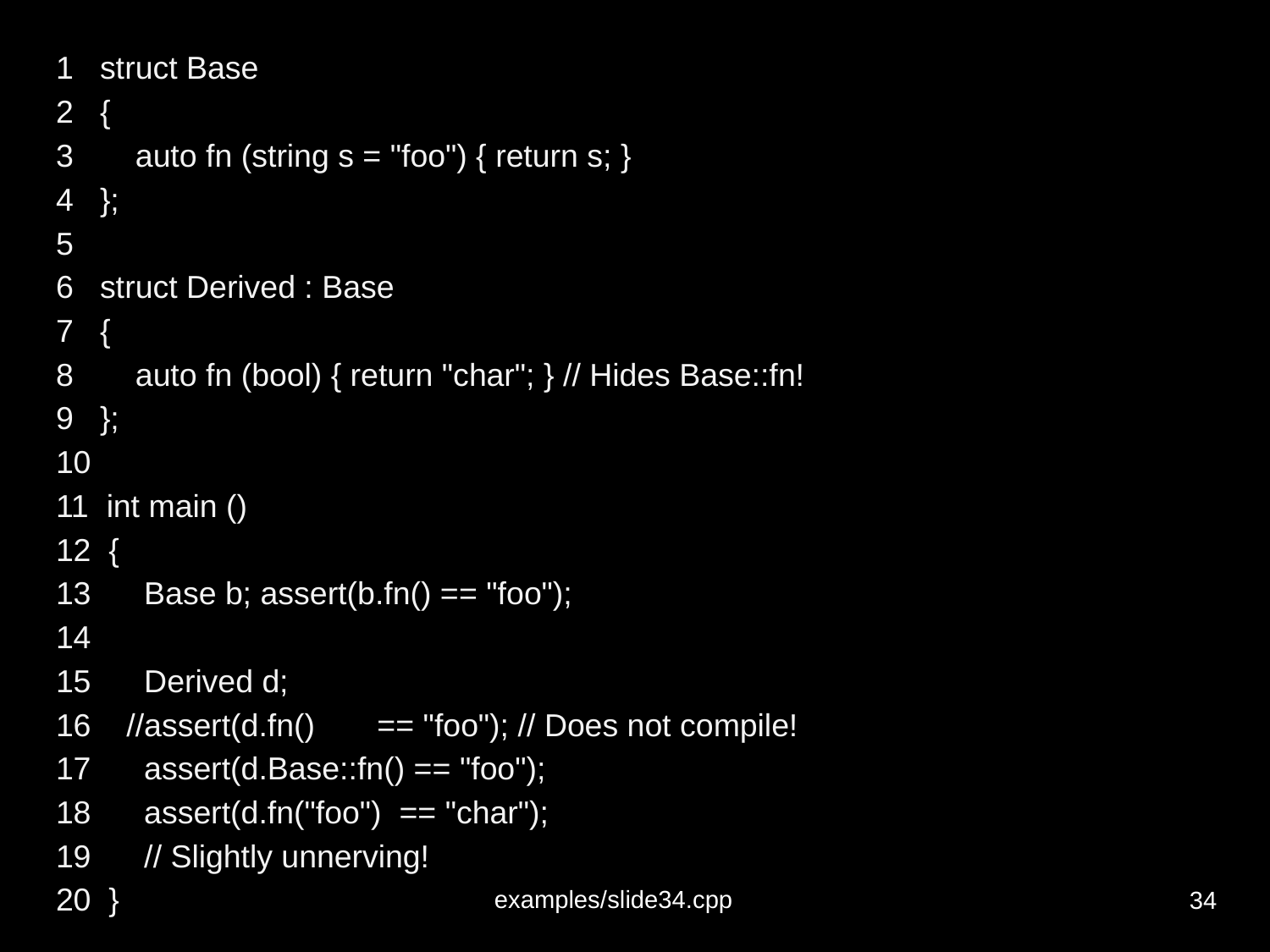

1   struct Base
2   {
3       auto fn (string s = "foo") { return s; }
4   };
5
6   struct Derived : Base
7   {
8       auto fn (bool) { return "char"; } // Hides Base::fn!
9   };
10
11  int main ()
12  {
13      Base b; assert(b.fn() == "foo");
14
15      Derived d;
16    //assert(d.fn()       == "foo"); // Does not compile!
17      assert(d.Base::fn() == "foo");
18      assert(d.fn("foo")  == "char");
19      // Slightly unnerving!
20  }
34
examples/slide34.cpp